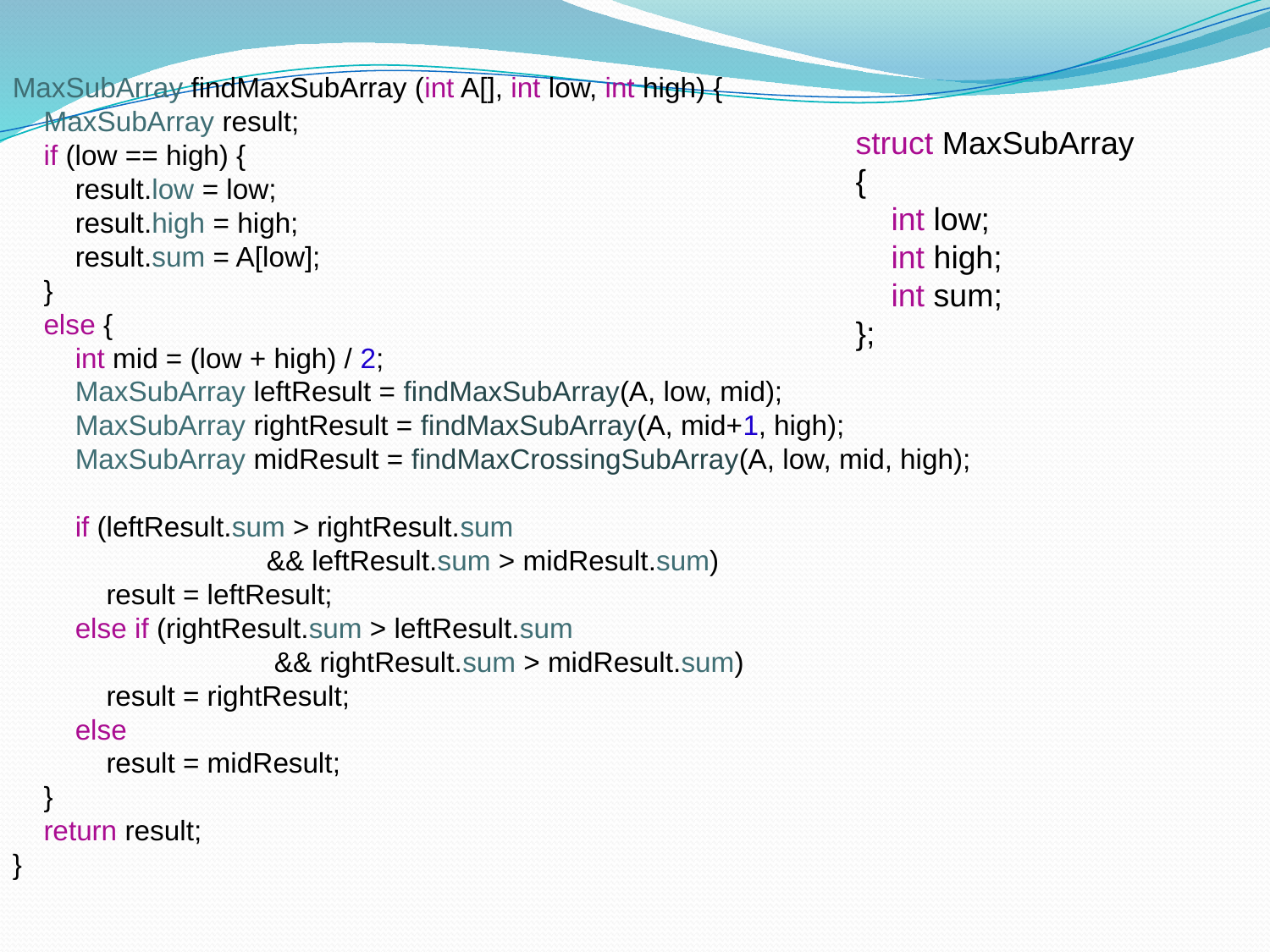

MaxSubArray findMaxSubArray (int A[], int low, int high) {
    MaxSubArray result;
    if (low == high) {
        result.low = low;
        result.high = high;
        result.sum = A[low];
    }
    else {
        int mid = (low + high) / 2;
        MaxSubArray leftResult = findMaxSubArray(A, low, mid);
        MaxSubArray rightResult = findMaxSubArray(A, mid+1, high);
        MaxSubArray midResult = findMaxCrossingSubArray(A, low, mid, high);

        if (leftResult.sum > rightResult.sum
		&& leftResult.sum > midResult.sum)
            result = leftResult;
        else if (rightResult.sum > leftResult.sum
		 && rightResult.sum > midResult.sum)
            result = rightResult;
        else
            result = midResult;
    }
    return result;
}
struct MaxSubArray
{
    int low;
    int high;
    int sum;
};